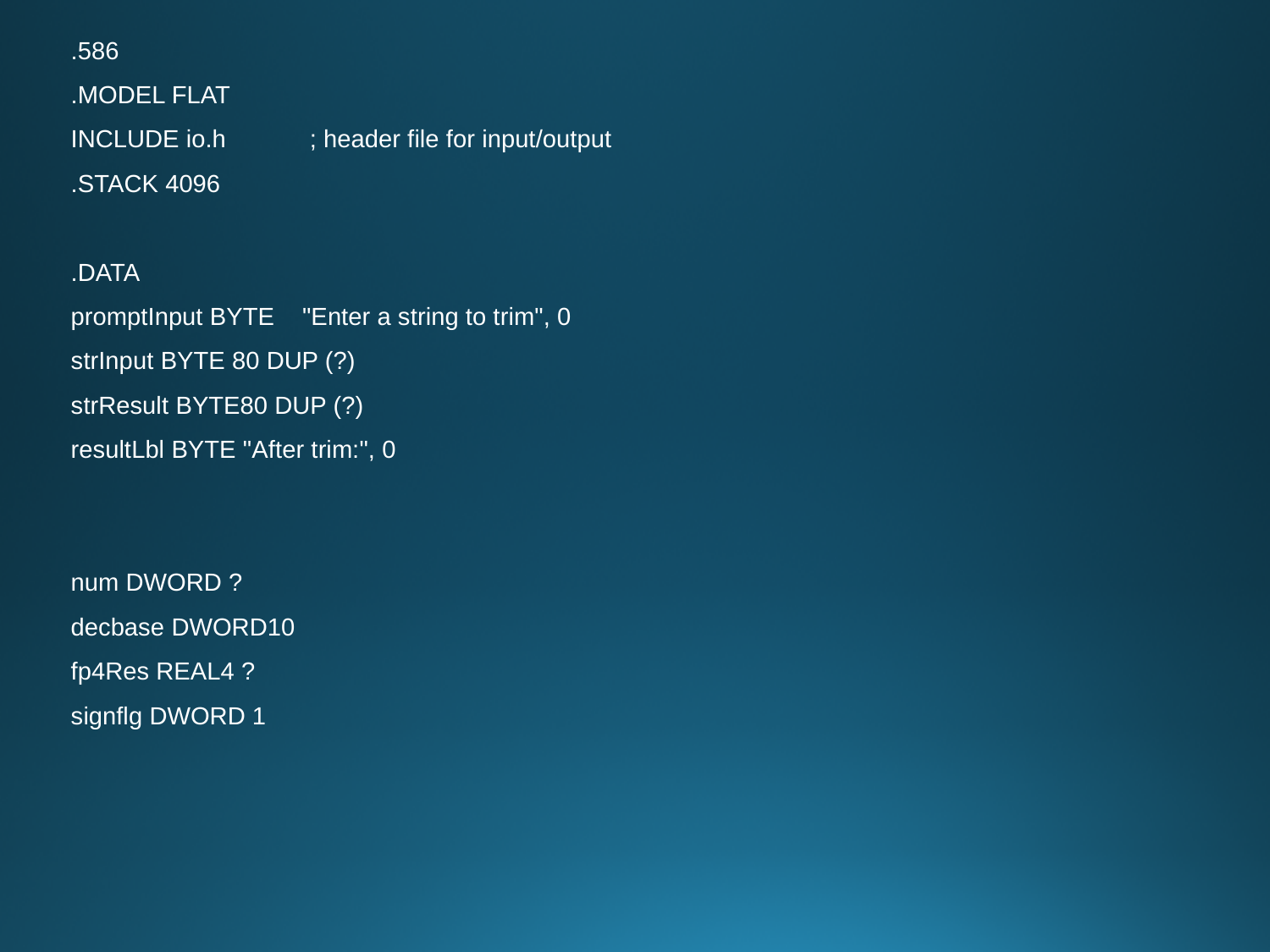

.586
.MODEL FLAT
INCLUDE io.h            ; header file for input/output
.STACK 4096

.DATA
promptInput BYTE    "Enter a string to trim", 0
strInput BYTE 80 DUP (?)
strResult BYTE80 DUP (?)
resultLbl BYTE "After trim:", 0

num DWORD ?
decbase DWORD10
fp4Res REAL4 ?
signflg DWORD 1